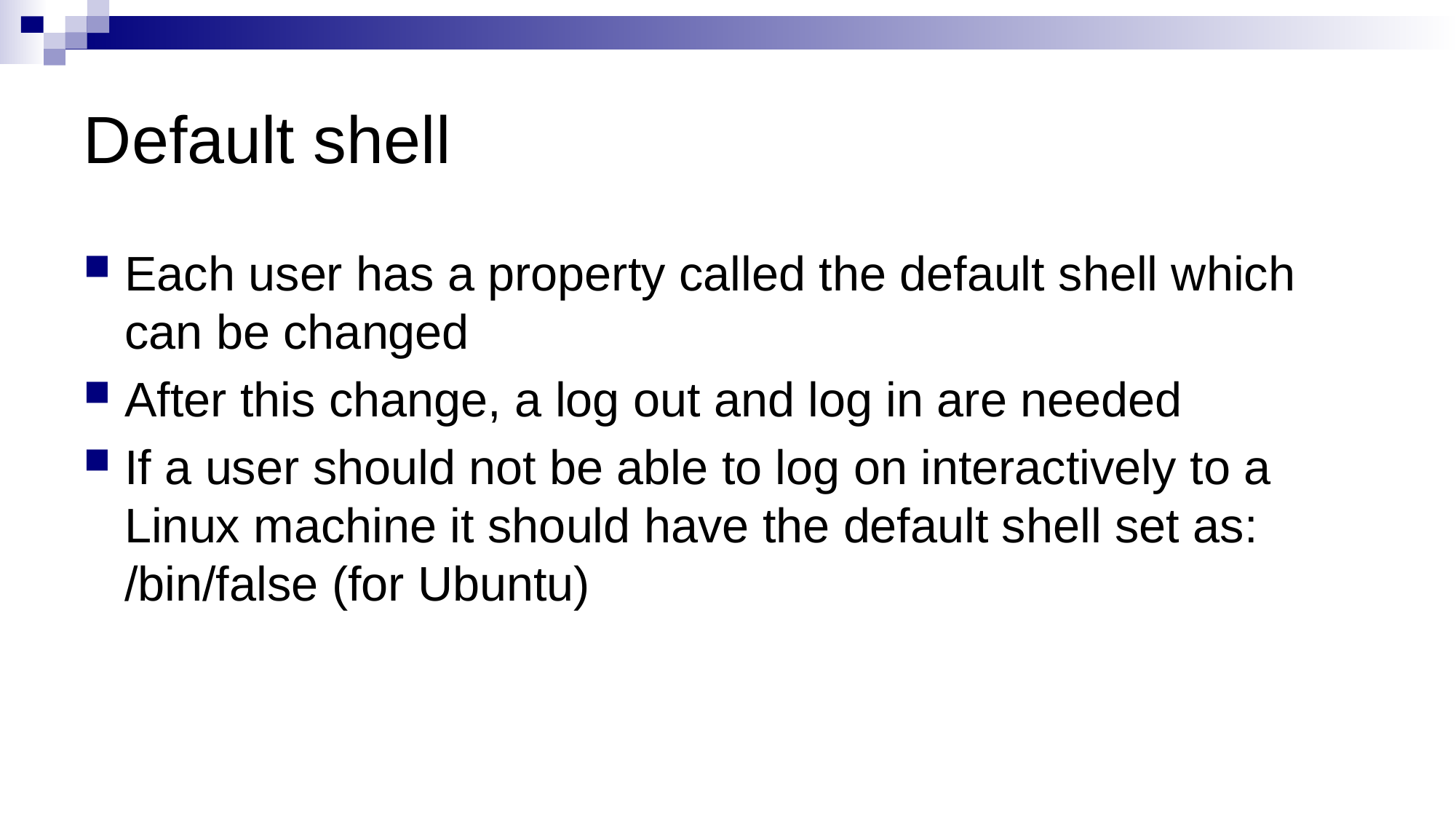

# Default shell
Each user has a property called the default shell which can be changed
After this change, a log out and log in are needed
If a user should not be able to log on interactively to a Linux machine it should have the default shell set as: /bin/false (for Ubuntu)